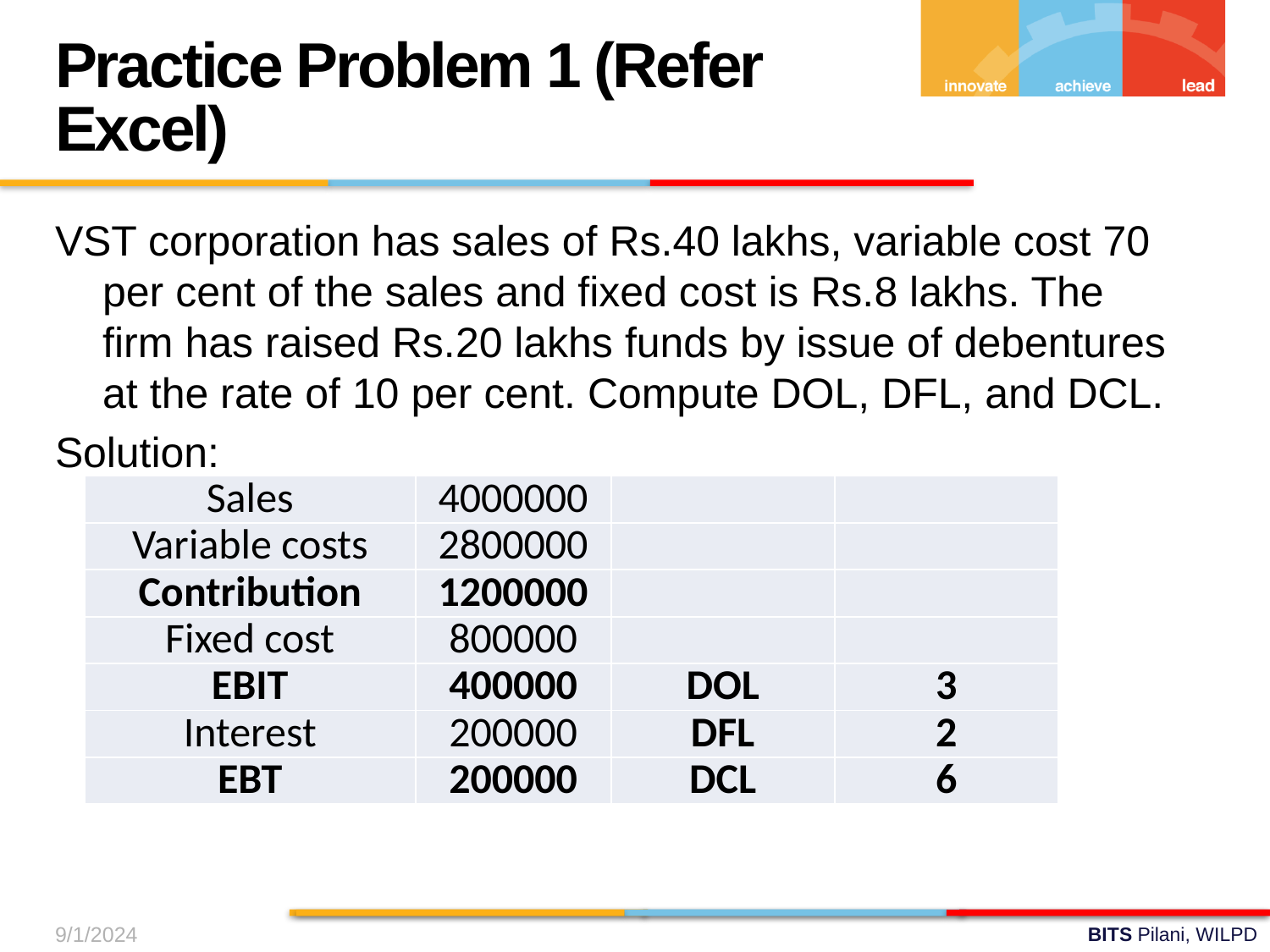

Practice Problem 1 (Refer Excel)
VST corporation has sales of Rs.40 lakhs, variable cost 70 per cent of the sales and fixed cost is Rs.8 lakhs. The firm has raised Rs.20 lakhs funds by issue of debentures at the rate of 10 per cent. Compute DOL, DFL, and DCL.
Solution:
| Sales | 4000000 |  |  |
| --- | --- | --- | --- |
| Variable costs | 2800000 |  |  |
| Contribution | 1200000 |  |  |
| Fixed cost | 800000 |  |  |
| EBIT | 400000 | DOL | 3 |
| Interest | 200000 | DFL | 2 |
| EBT | 200000 | DCL | 6 |
9/1/2024